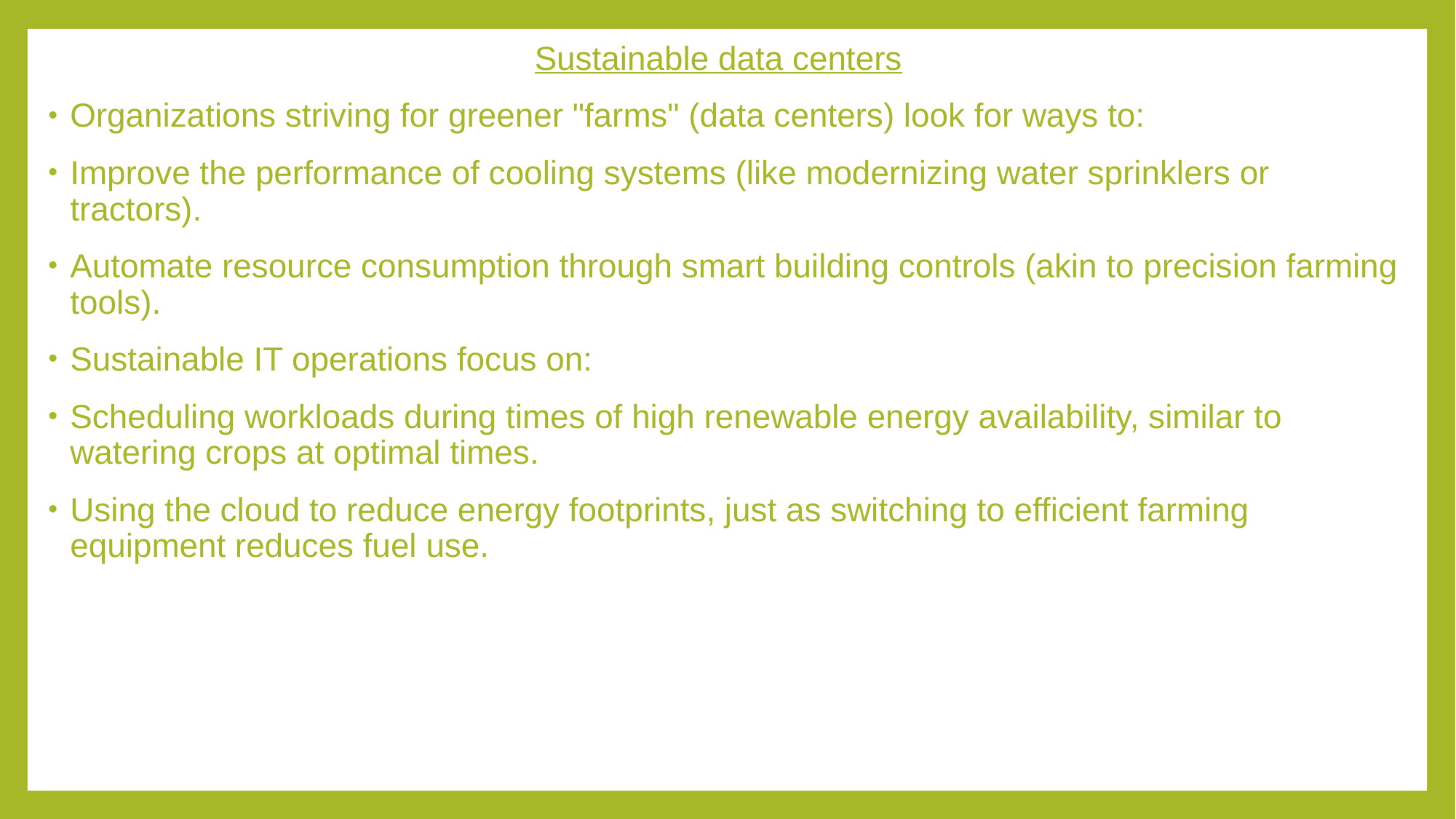

Sustainable data centers
Organizations striving for greener "farms" (data centers) look for ways to:
Improve the performance of cooling systems (like modernizing water sprinklers or tractors).
Automate resource consumption through smart building controls (akin to precision farming tools).
Sustainable IT operations focus on:
Scheduling workloads during times of high renewable energy availability, similar to watering crops at optimal times.
Using the cloud to reduce energy footprints, just as switching to efficient farming equipment reduces fuel use.